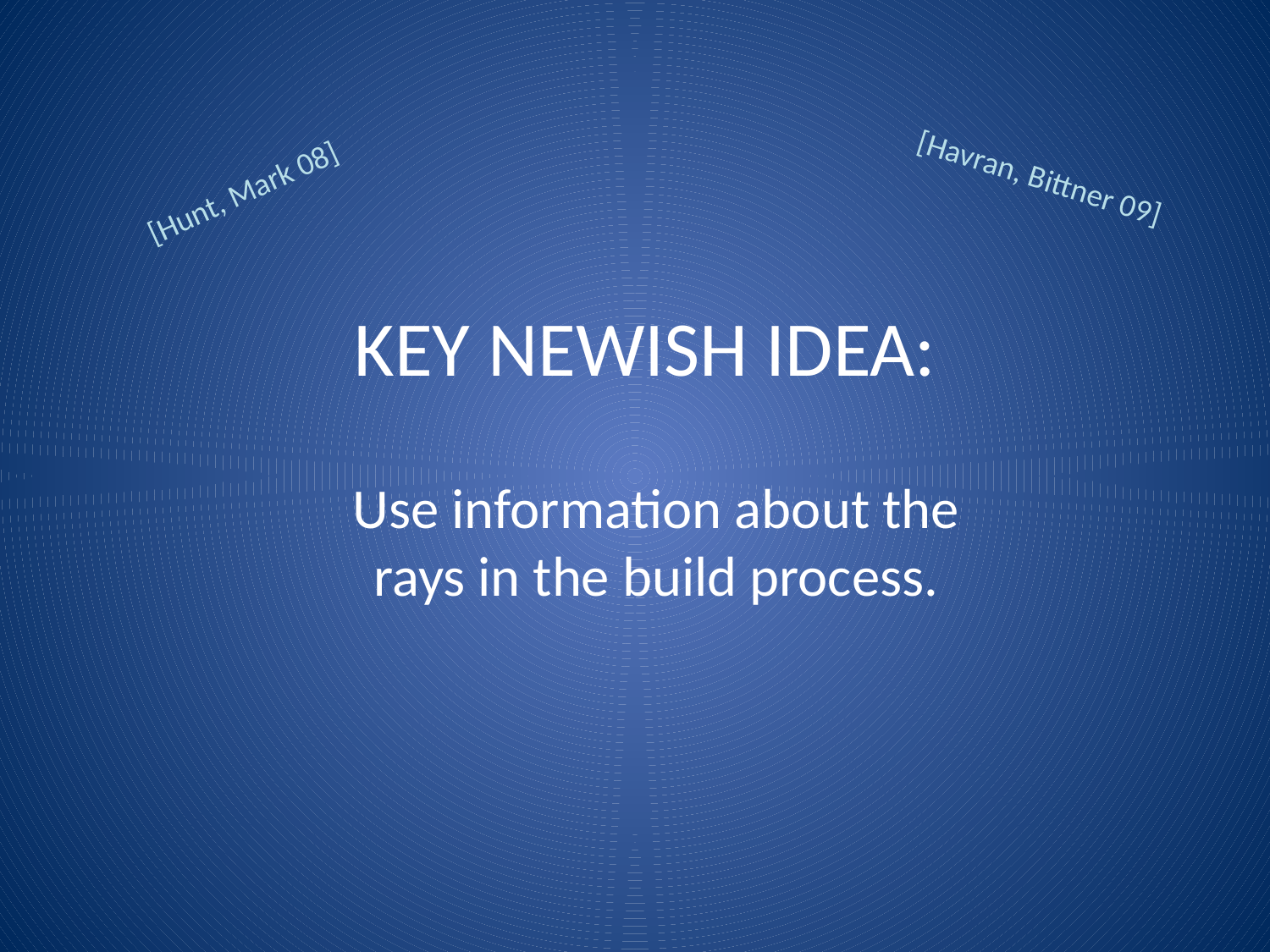

[Hunt, Mark 08]
[Havran, Bittner 09]
KEY NEWISH IDEA:
Use information about the rays in the build process.